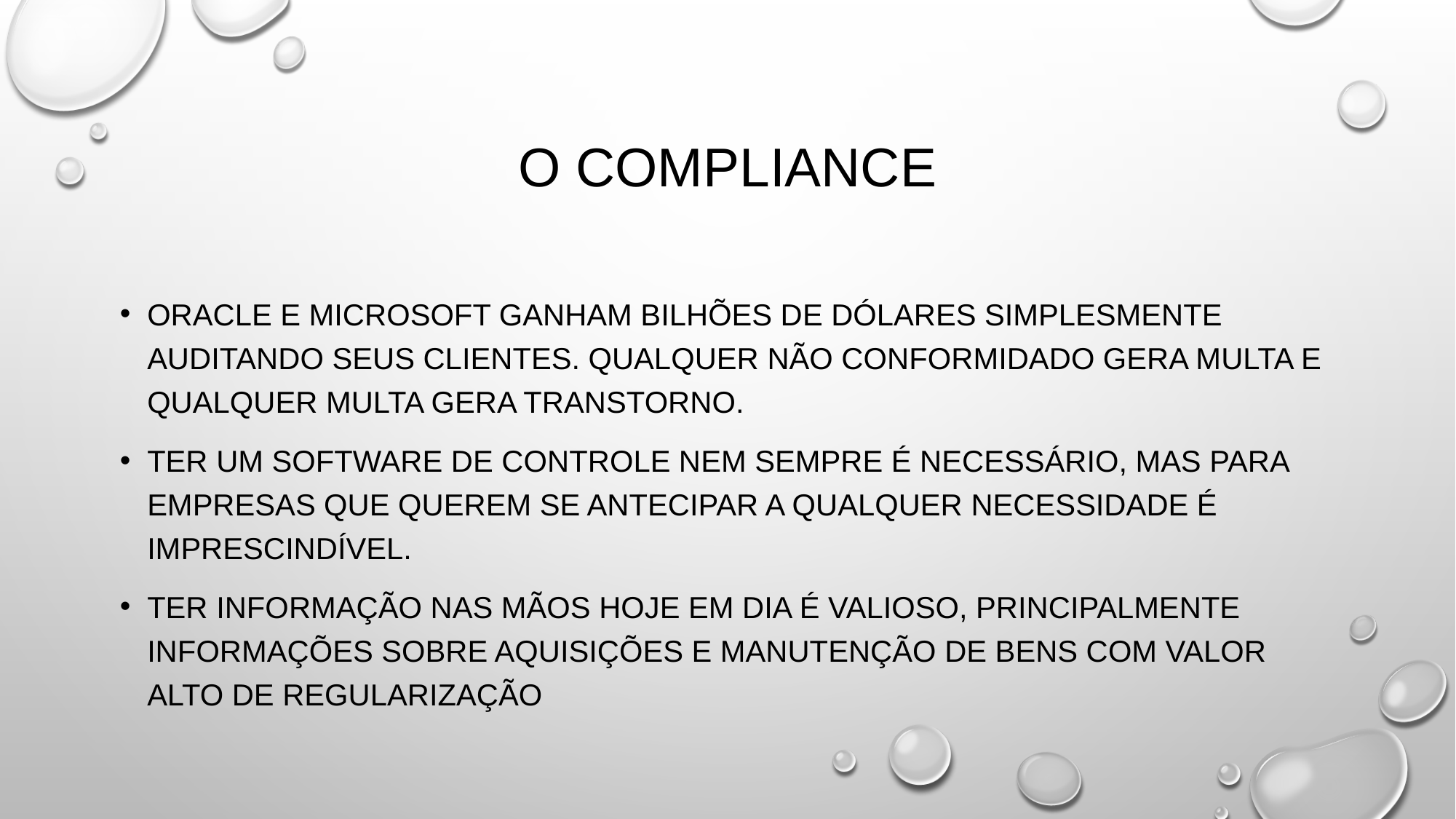

# O Compliance
Oracle e Microsoft ganham bilhões de dólares simplesmente auditando seus clientes. Qualquer não conformidado gera multa e qualquer multa gera transtorno.
Ter um software de controle nem sempre é necessário, mas para empresas que querem se antecipar a qualquer necessidade é imprescindível.
Ter informação nas mãos hoje em dia é valioso, principalmente informações sobre aquisições e manutenção de bens com valor alto de regularização